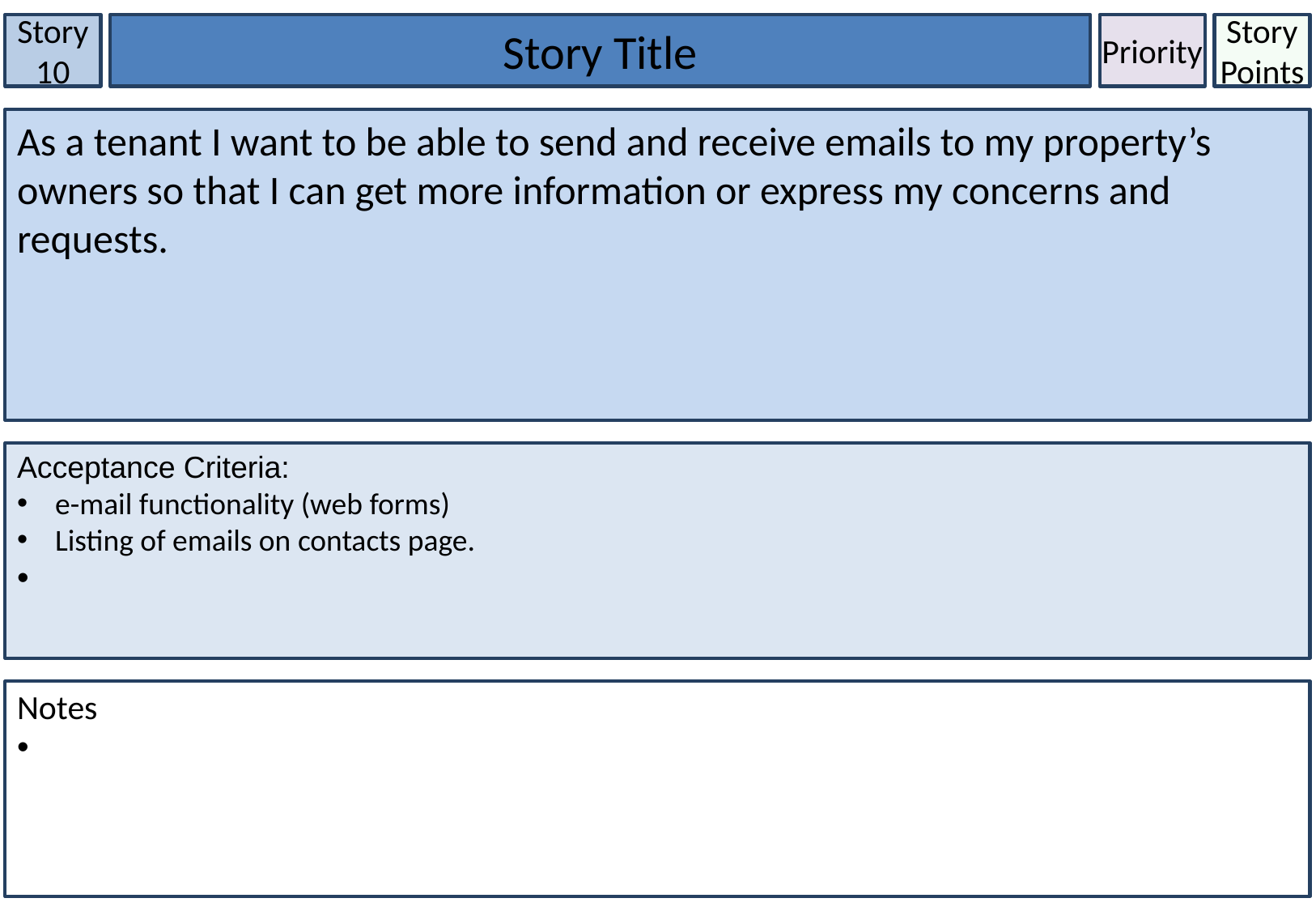

Story 10
Story Title
Priority
Story Points
As a tenant I want to be able to send and receive emails to my property’s owners so that I can get more information or express my concerns and requests.
Acceptance Criteria:
e-mail functionality (web forms)
Listing of emails on contacts page.

Notes